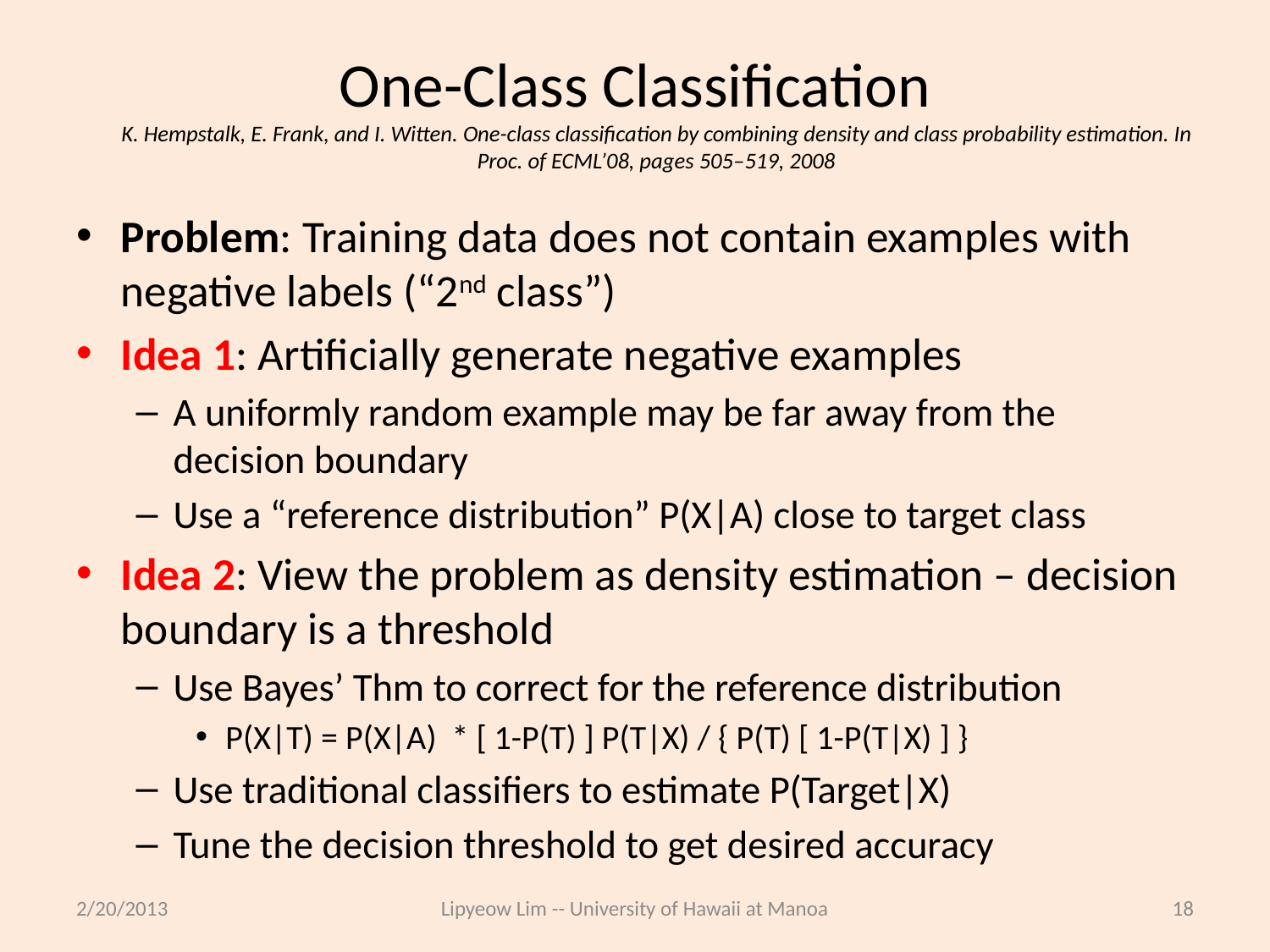

# One-Class Classification K. Hempstalk, E. Frank, and I. Witten. One-class classification by combining density and class probability estimation. In Proc. of ECML’08, pages 505–519, 2008
Problem: Training data does not contain examples with negative labels (“2nd class”)
Idea 1: Artificially generate negative examples
A uniformly random example may be far away from the decision boundary
Use a “reference distribution” P(X|A) close to target class
Idea 2: View the problem as density estimation – decision boundary is a threshold
Use Bayes’ Thm to correct for the reference distribution
P(X|T) = P(X|A)  * [ 1-P(T) ] P(T|X) / { P(T) [ 1-P(T|X) ] }
Use traditional classifiers to estimate P(Target|X)
Tune the decision threshold to get desired accuracy

2/20/2013
Lipyeow Lim -- University of Hawaii at Manoa
18